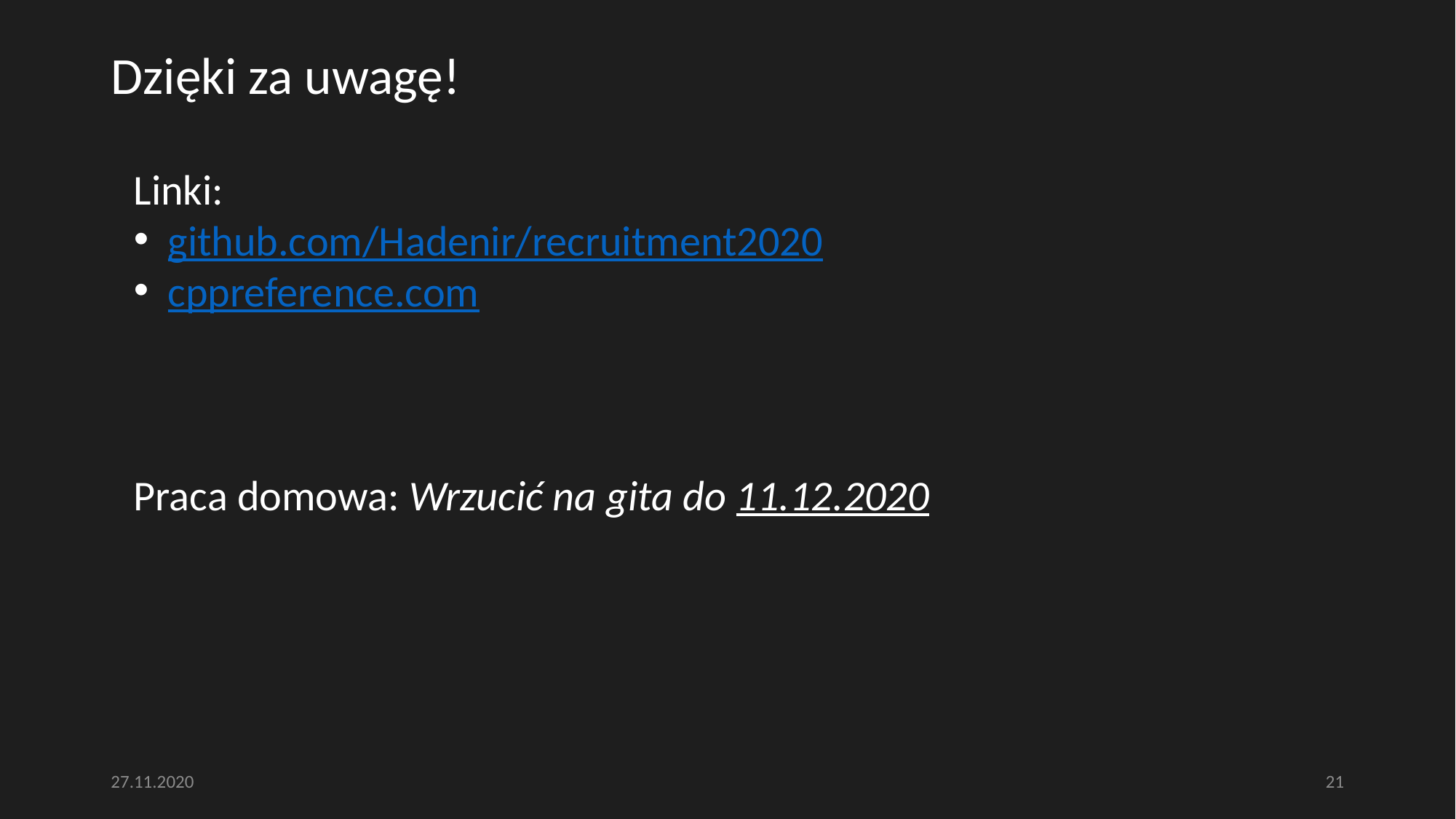

# Dzięki za uwagę!
Linki:
github.com/Hadenir/recruitment2020
cppreference.com

Praca domowa: Wrzucić na gita do 11.12.2020
27.11.2020
21